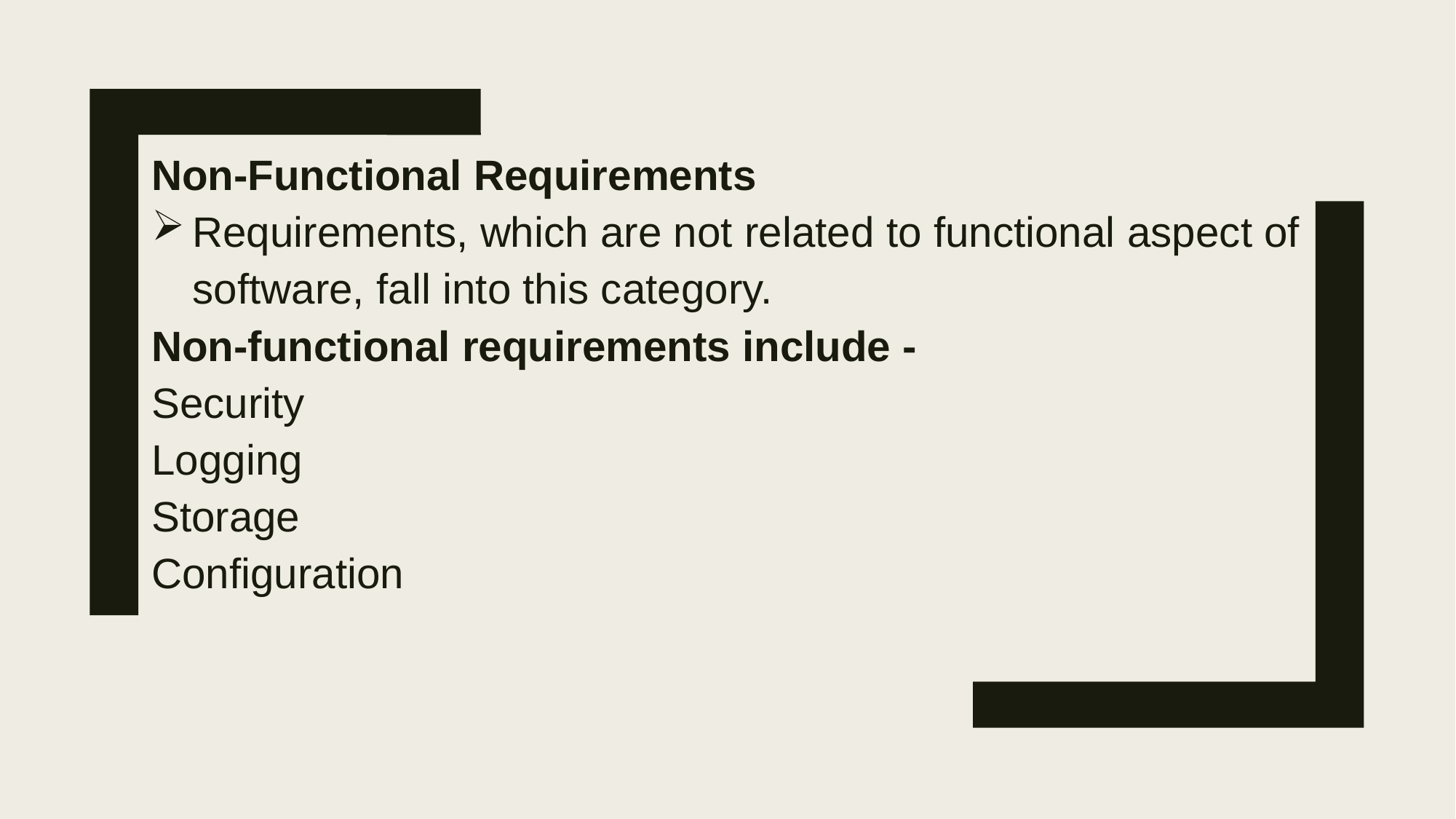

Non-Functional Requirements
Requirements, which are not related to functional aspect of software, fall into this category.
Non-functional requirements include -
Security
Logging
Storage
Configuration